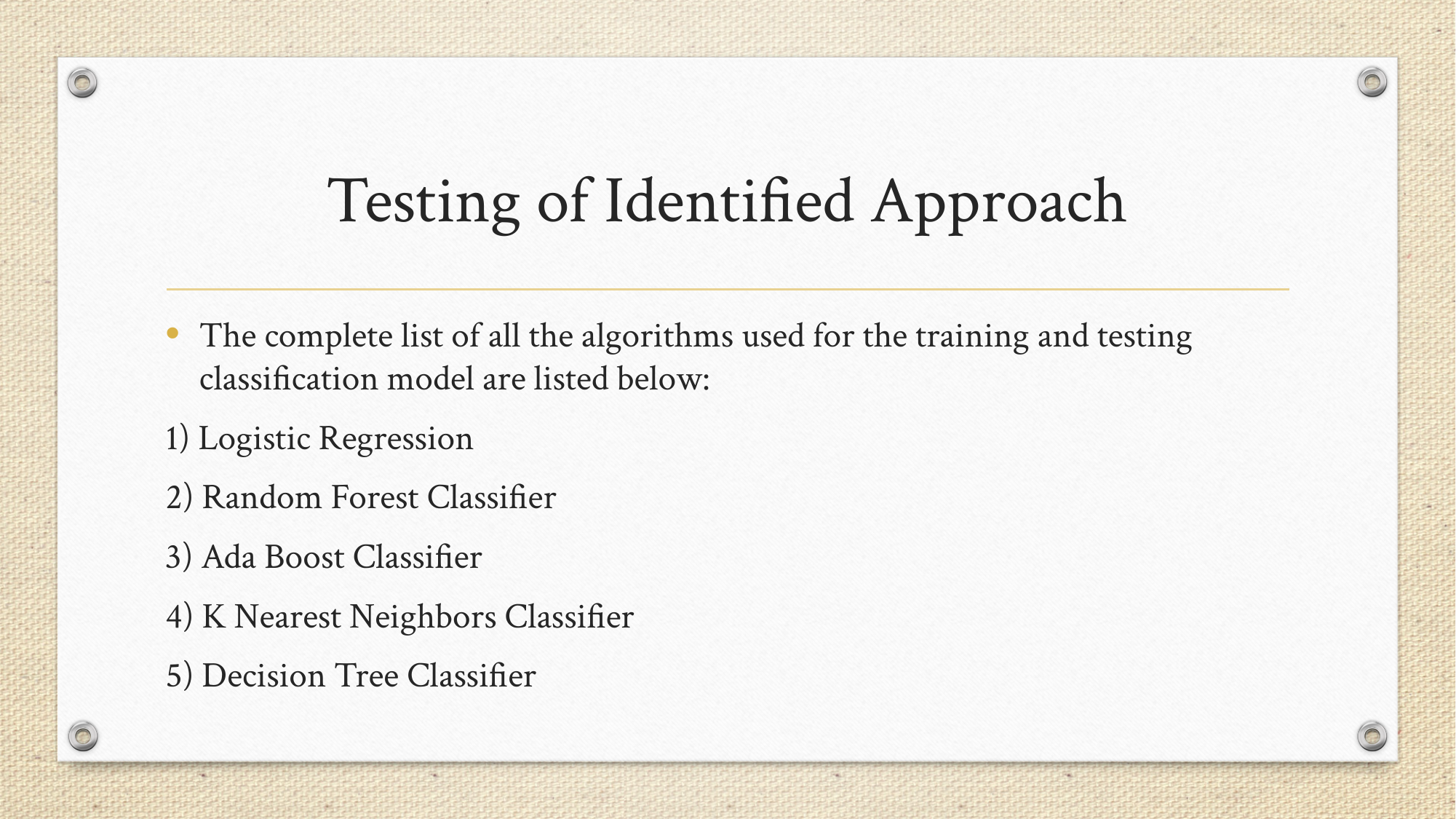

# Testing of Identified Approach
The complete list of all the algorithms used for the training and testing classification model are listed below:
1) Logistic Regression
2) Random Forest Classifier
3) Ada Boost Classifier
4) K Nearest Neighbors Classifier
5) Decision Tree Classifier